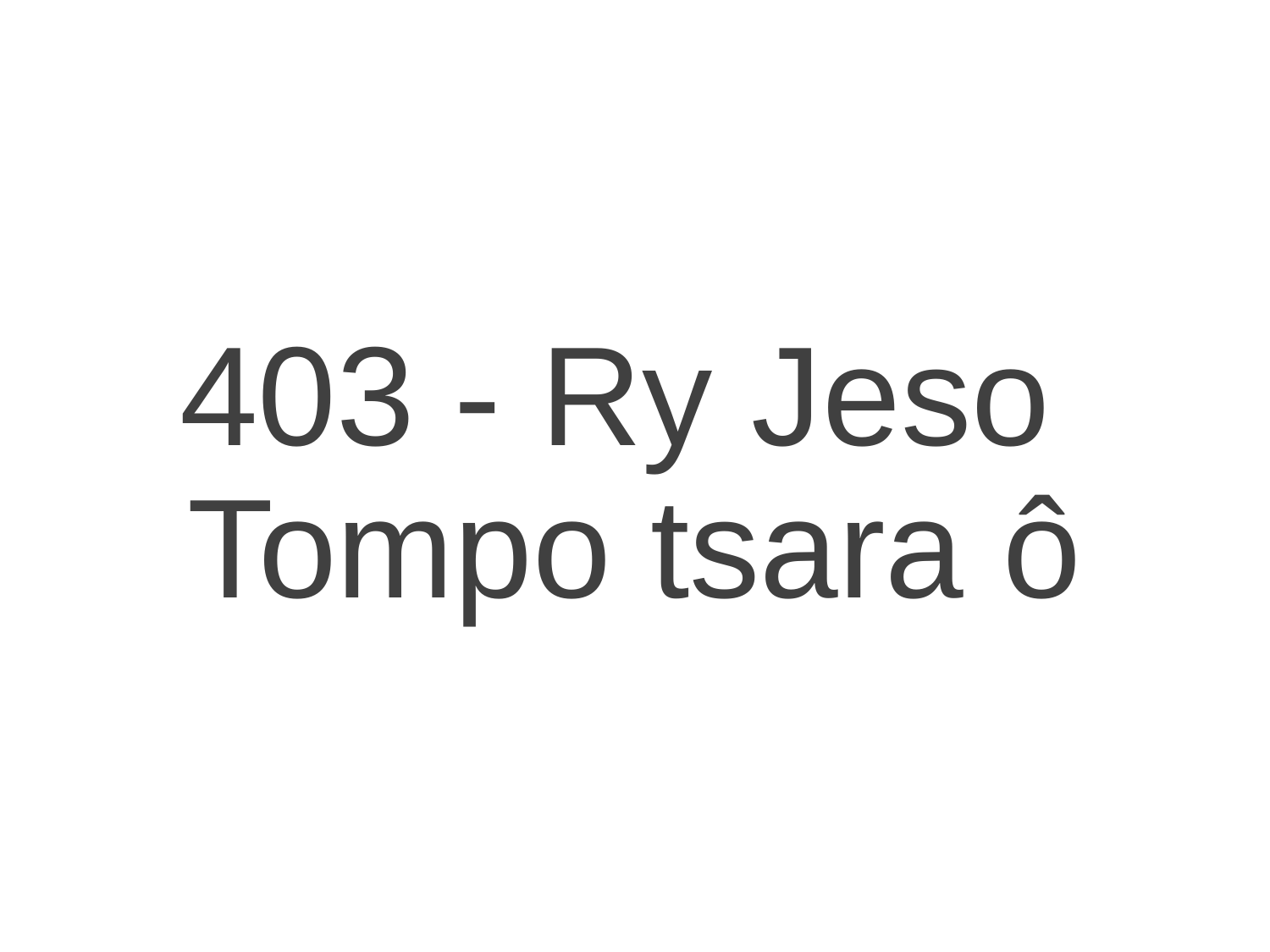

403 - Ry Jeso
Tompo tsara ô